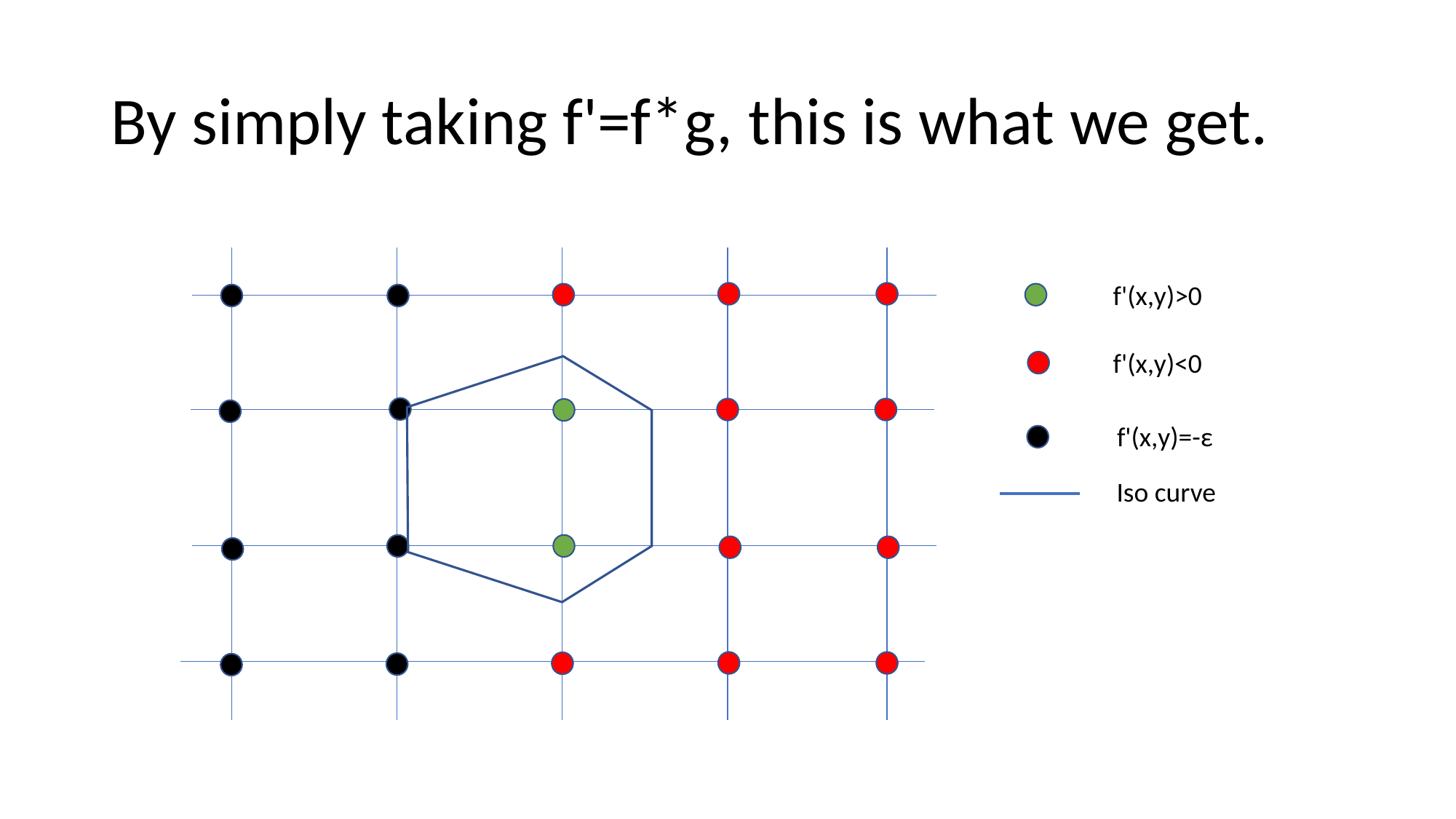

# By simply taking f'=f*g, this is what we get.
f'(x,y)>0

f'(x,y)<0

f'(x,y)=-ε

Iso curve